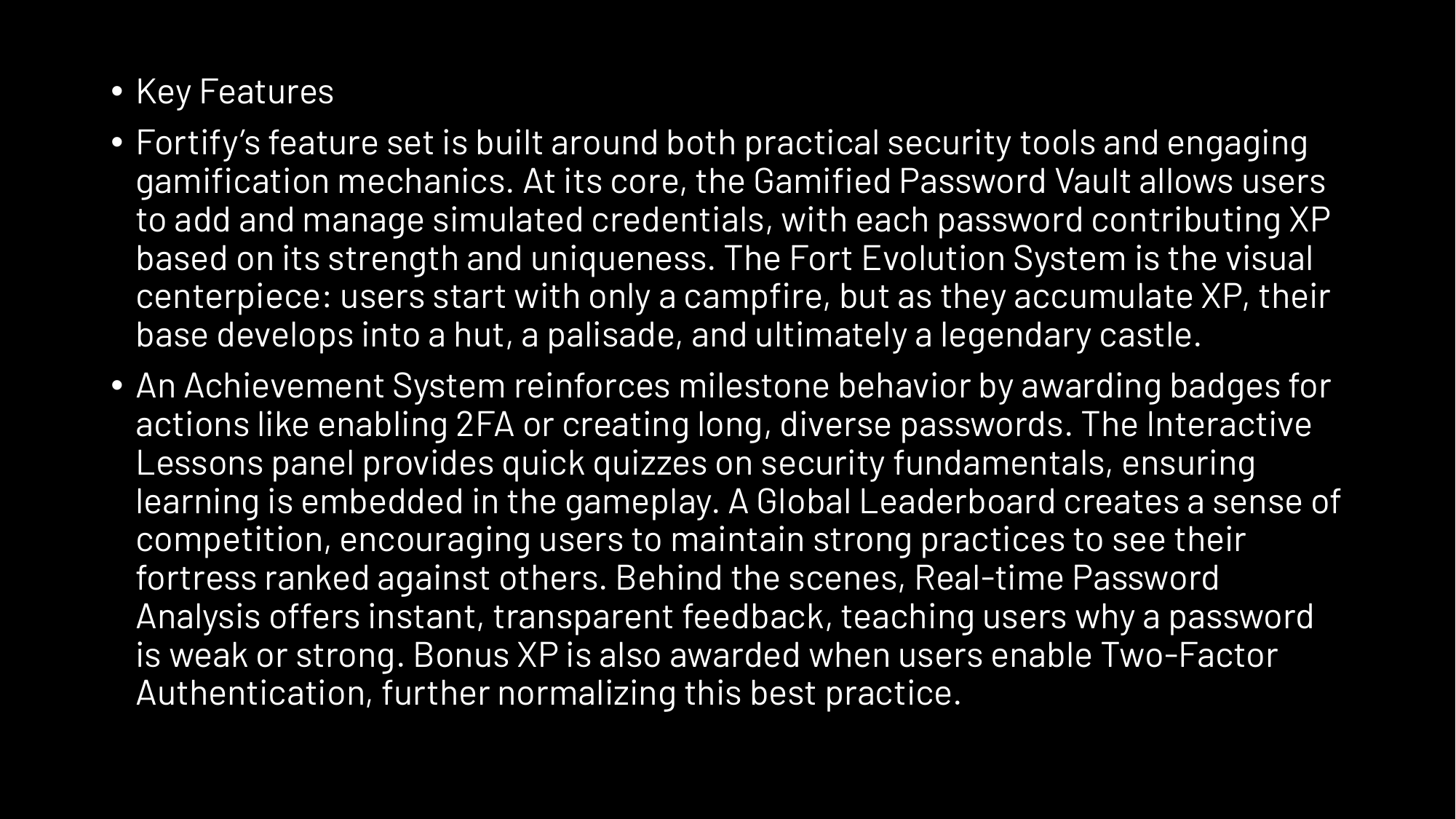

Key Features
Fortify’s feature set is built around both practical security tools and engaging gamification mechanics. At its core, the Gamified Password Vault allows users to add and manage simulated credentials, with each password contributing XP based on its strength and uniqueness. The Fort Evolution System is the visual centerpiece: users start with only a campfire, but as they accumulate XP, their base develops into a hut, a palisade, and ultimately a legendary castle.
An Achievement System reinforces milestone behavior by awarding badges for actions like enabling 2FA or creating long, diverse passwords. The Interactive Lessons panel provides quick quizzes on security fundamentals, ensuring learning is embedded in the gameplay. A Global Leaderboard creates a sense of competition, encouraging users to maintain strong practices to see their fortress ranked against others. Behind the scenes, Real-time Password Analysis offers instant, transparent feedback, teaching users why a password is weak or strong. Bonus XP is also awarded when users enable Two-Factor Authentication, further normalizing this best practice.